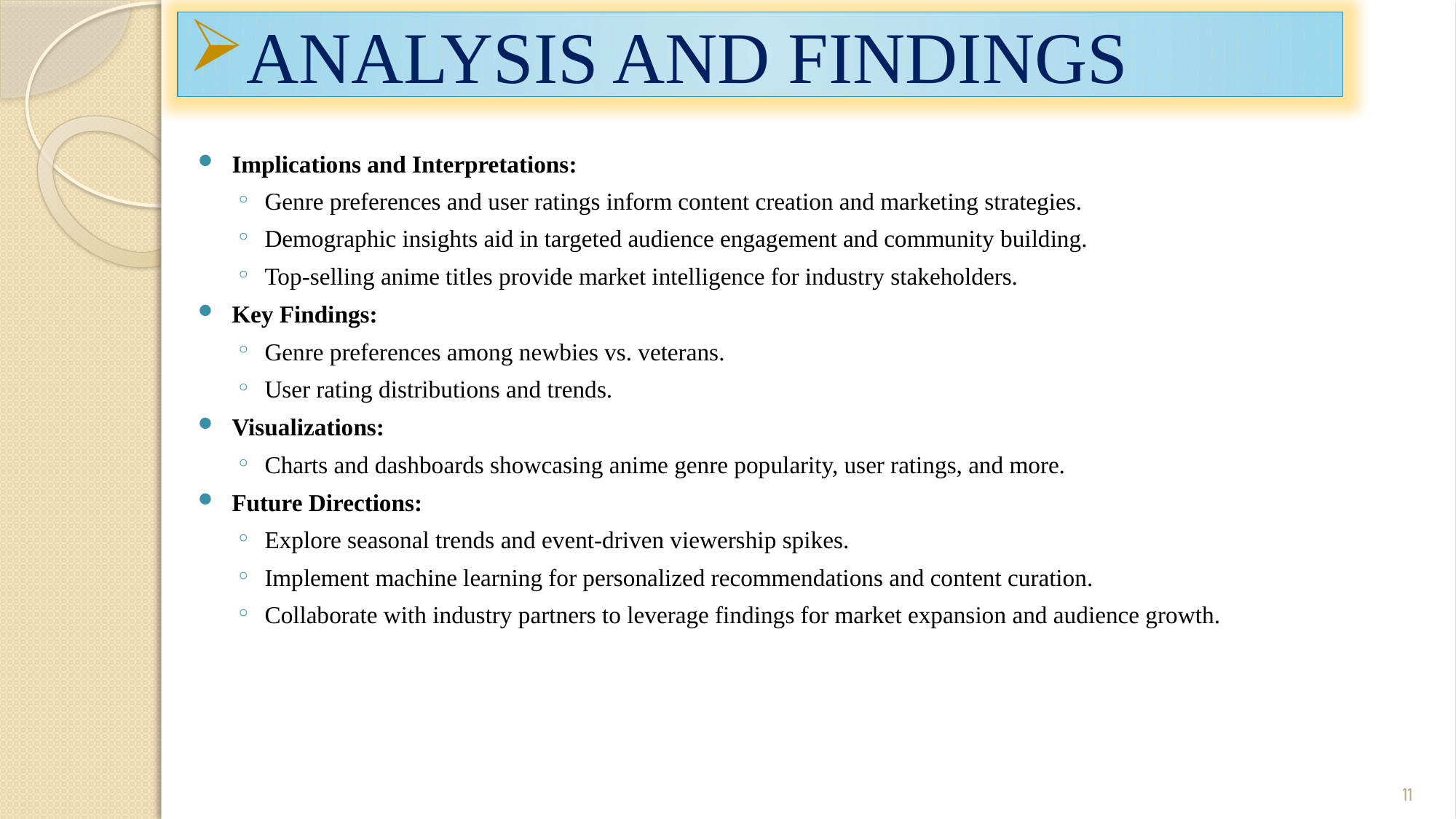

Analysis and Findings
Implications and Interpretations:
Genre preferences and user ratings inform content creation and marketing strategies.
Demographic insights aid in targeted audience engagement and community building.
Top-selling anime titles provide market intelligence for industry stakeholders.
Key Findings:
Genre preferences among newbies vs. veterans.
User rating distributions and trends.
Visualizations:
Charts and dashboards showcasing anime genre popularity, user ratings, and more.
Future Directions:
Explore seasonal trends and event-driven viewership spikes.
Implement machine learning for personalized recommendations and content curation.
Collaborate with industry partners to leverage findings for market expansion and audience growth.
11